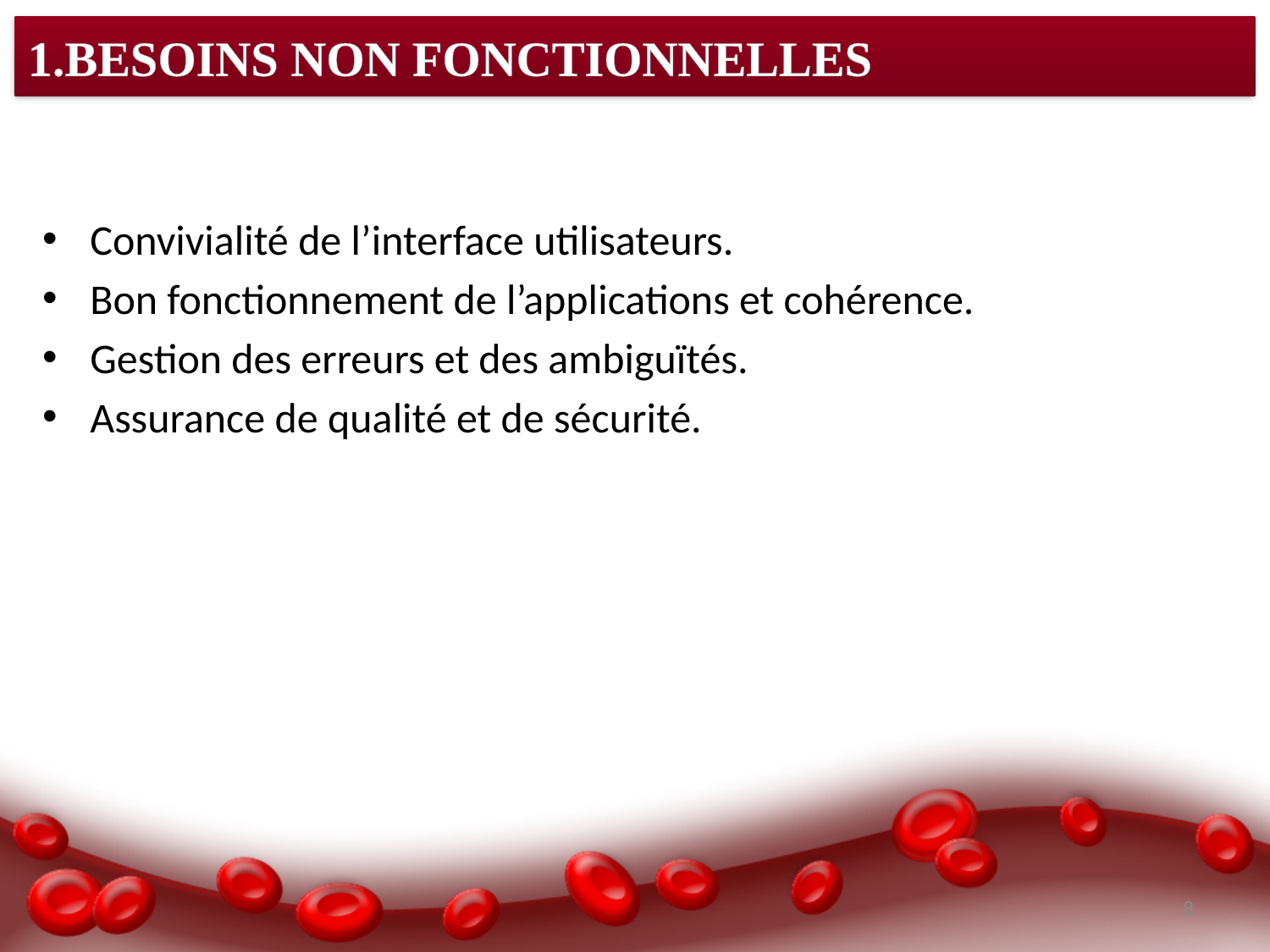

# 1.BESOINS NON FONCTIONNELLES
Convivialité de l’interface utilisateurs.
Bon fonctionnement de l’applications et cohérence.
Gestion des erreurs et des ambiguïtés.
Assurance de qualité et de sécurité.

8